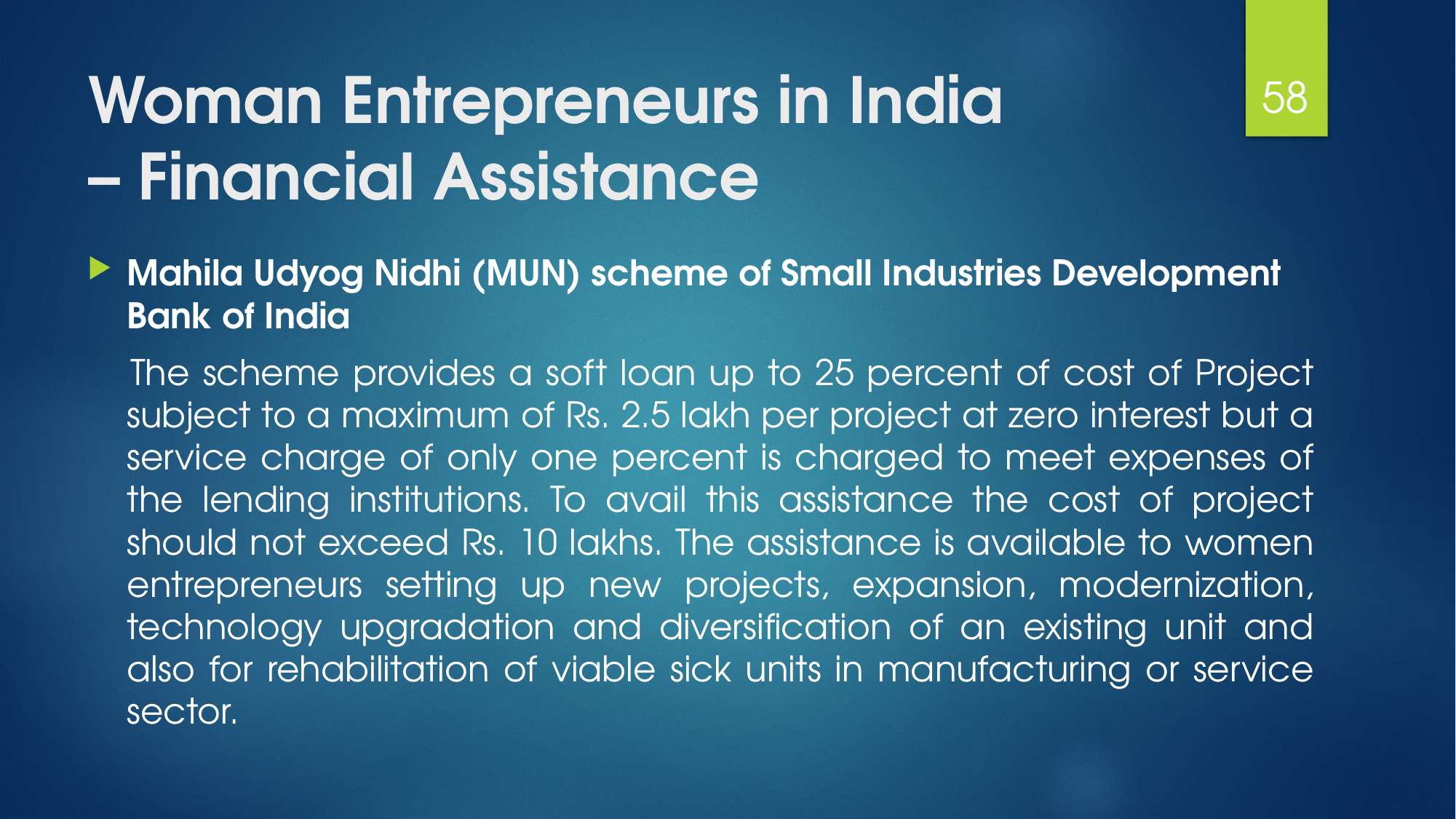

58
# Woman Entrepreneurs in India – Financial Assistance
Mahila Udyog Nidhi (MUN) scheme of Small Industries Development Bank of India
 	The scheme provides a soft loan up to 25 percent of cost of Project subject to a maximum of Rs. 2.5 lakh per project at zero interest but a service charge of only one percent is charged to meet expenses of the lending institutions. To avail this assistance the cost of project should not exceed Rs. 10 lakhs. The assistance is available to women entrepreneurs setting up new projects, expansion, modernization, technology upgradation and diversification of an existing unit and also for rehabilitation of viable sick units in manufacturing or service sector.